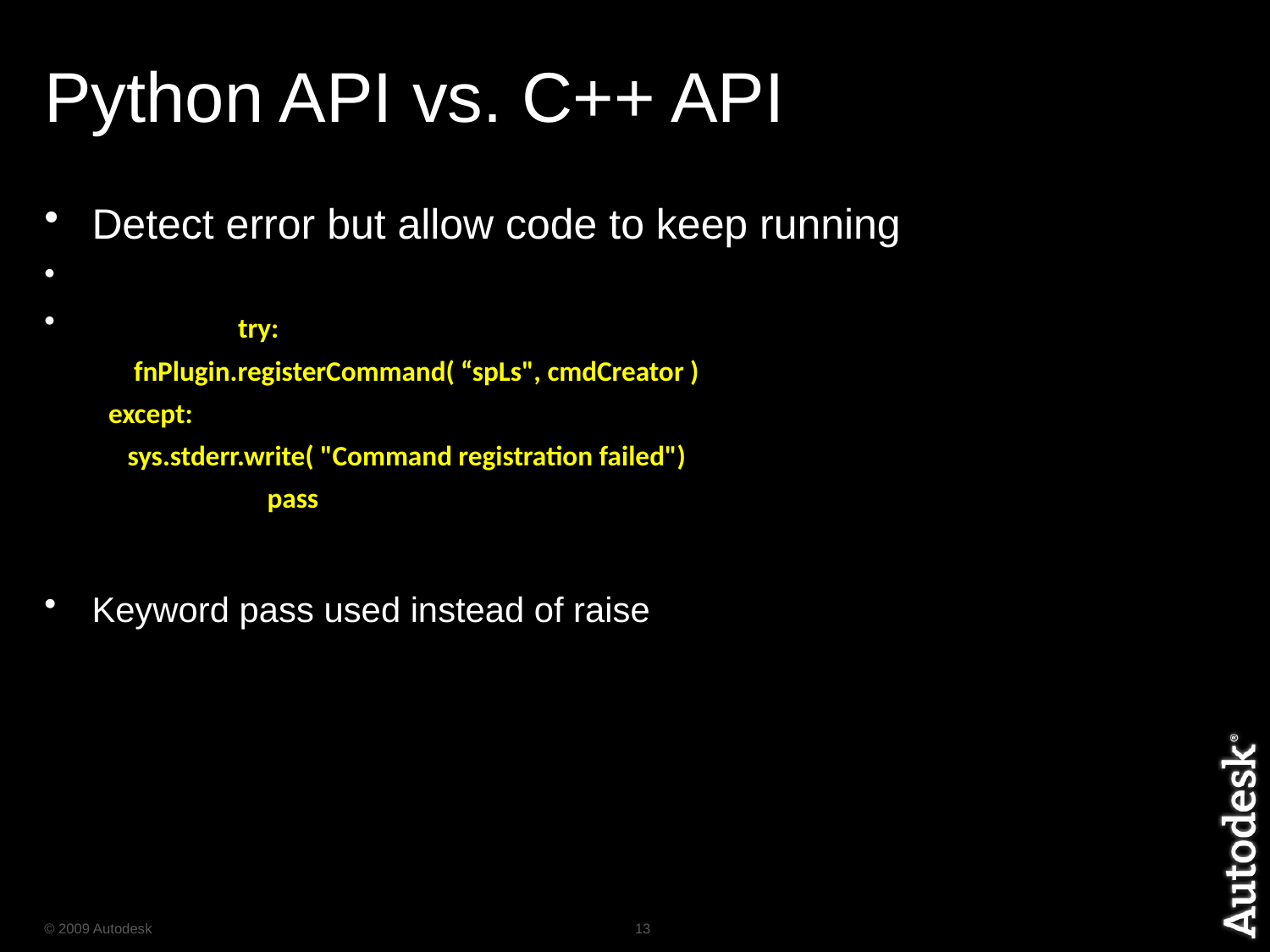

# Python API vs. C++ API
Detect error but allow code to keep running

	 try:
    fnPlugin.registerCommand( “spLs", cmdCreator )
except:
   sys.stderr.write( "Command registration failed")
		pass

Keyword pass used instead of raise